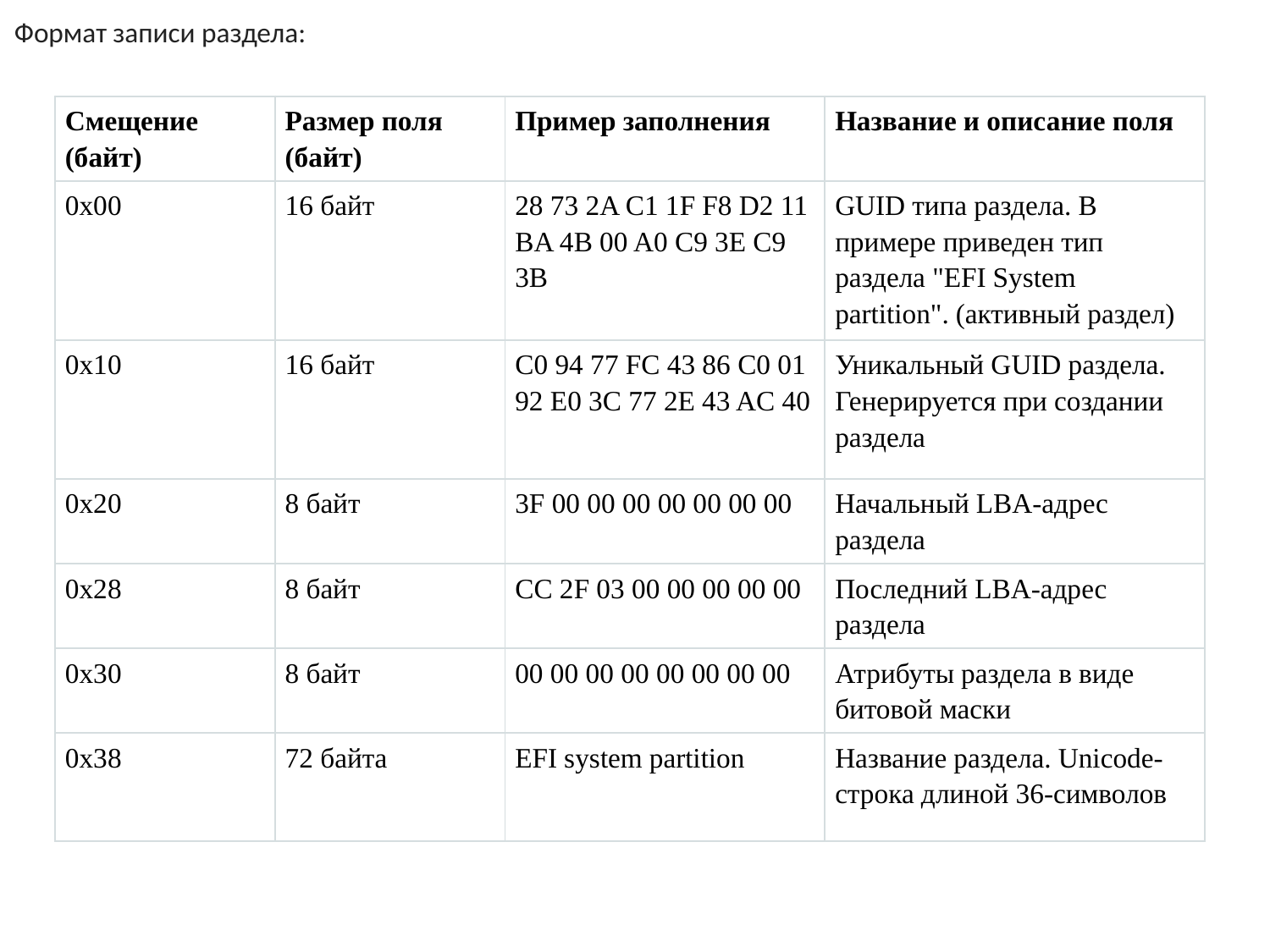

Формат записи раздела:
| Смещение (байт) | Размер поля (байт) | Пример заполнения | Название и описание поля |
| --- | --- | --- | --- |
| 0x00 | 16 байт | 28 73 2A C1 1F F8 D2 11 BA 4B 00 A0 C9 3E C9 3B | GUID типа раздела. В примере приведен тип раздела "EFI System partition". (активный раздел) |
| 0x10 | 16 байт | C0 94 77 FC 43 86 C0 01 92 E0 3C 77 2E 43 AC 40 | Уникальный GUID раздела. Генерируется при создании раздела |
| 0x20 | 8 байт | 3F 00 00 00 00 00 00 00 | Начальный LBA-адрес раздела |
| 0x28 | 8 байт | CC 2F 03 00 00 00 00 00 | Последний LBA-адрес раздела |
| 0x30 | 8 байт | 00 00 00 00 00 00 00 00 | Атрибуты раздела в виде битовой маски |
| 0x38 | 72 байта | EFI system partition | Название раздела. Unicode-строка длиной 36-символов |